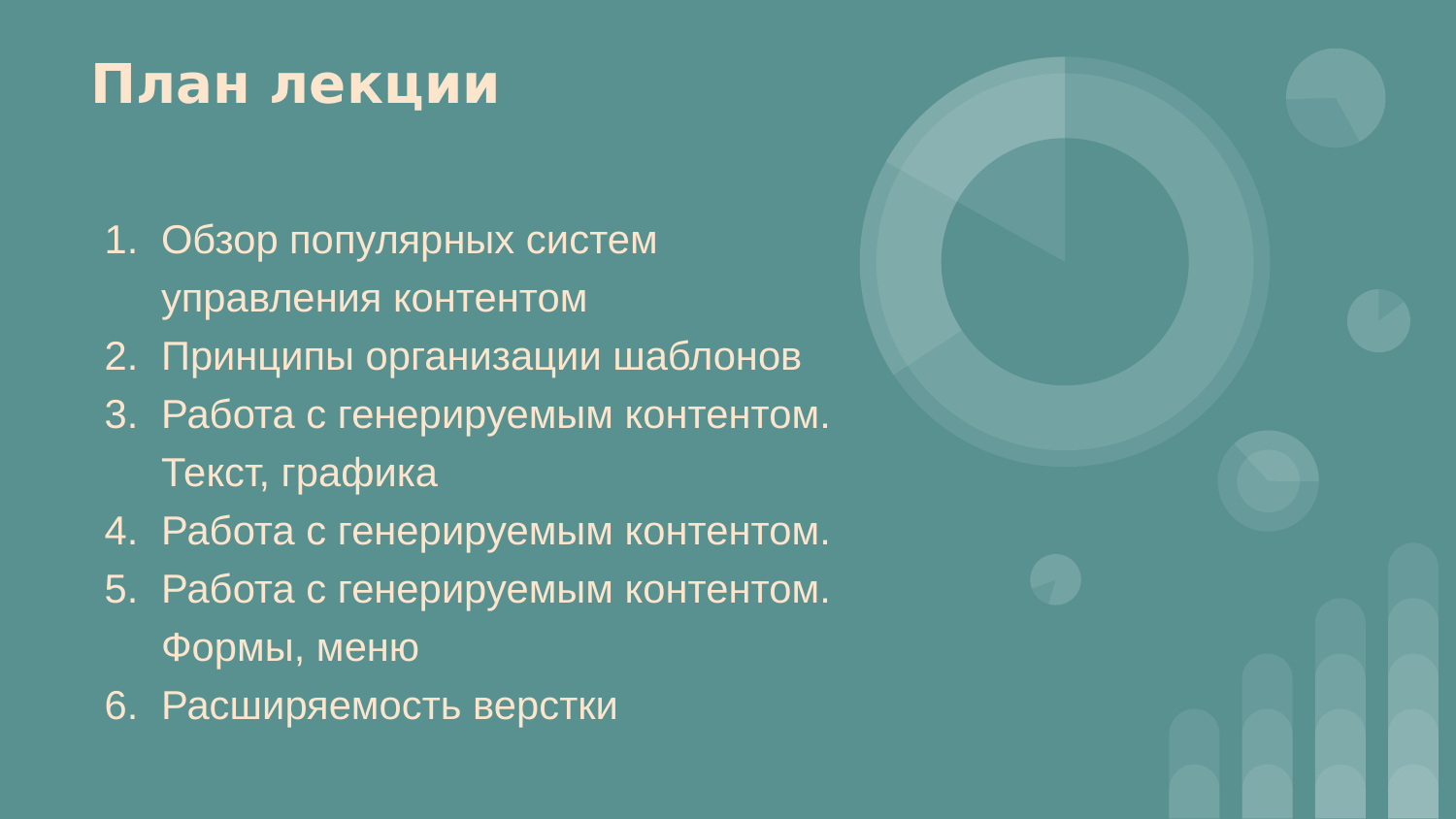

# План лекции
Обзор популярных систем управления контентом
Принципы организации шаблонов
Работа с генерируемым контентом. Текст, графика
Работа с генерируемым контентом.
Работа с генерируемым контентом. Формы, меню
Расширяемость верстки